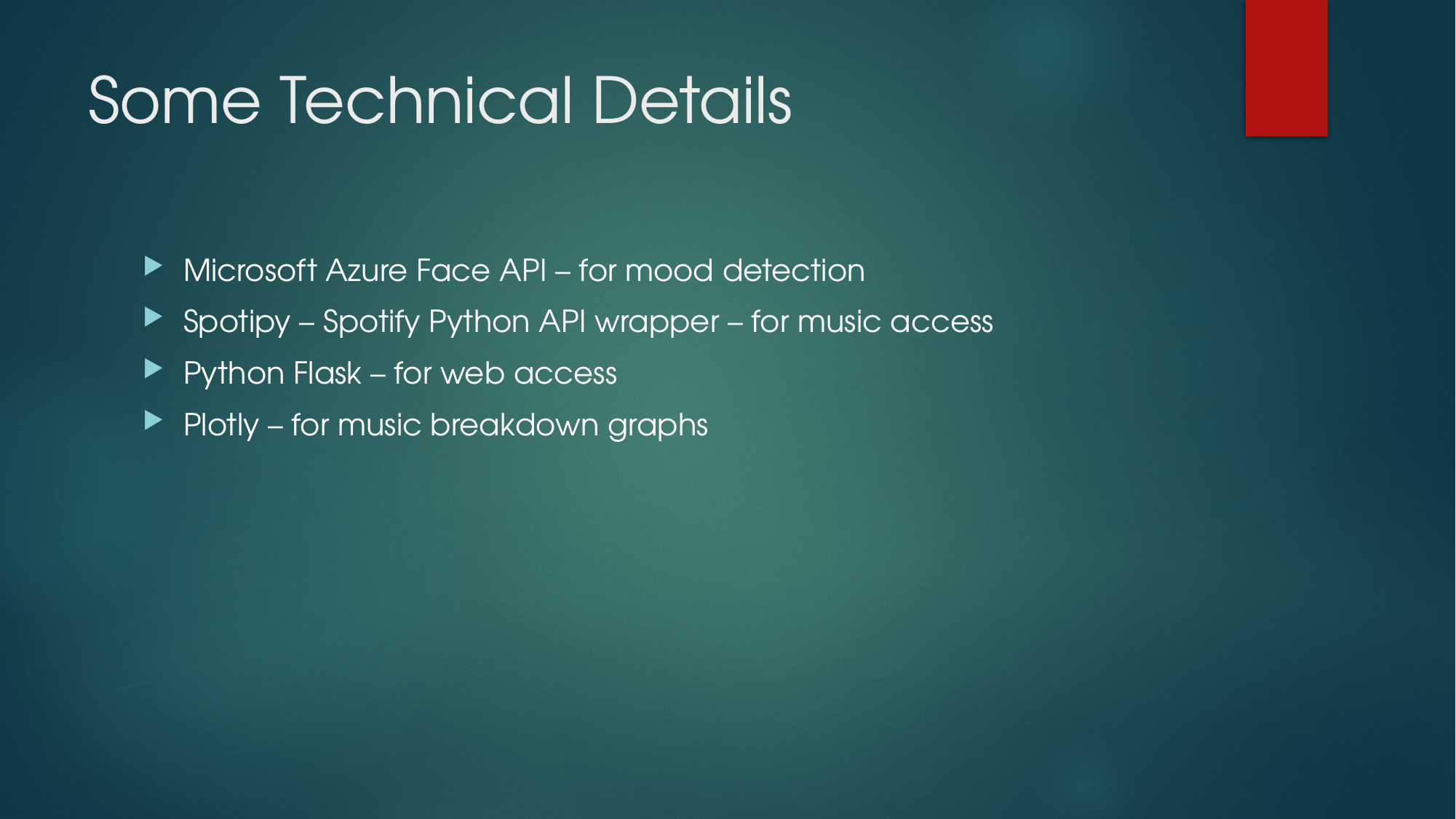

# Some Technical Details
Microsoft Azure Face API – for mood detection
Spotipy – Spotify Python API wrapper – for music access
Python Flask – for web access
Plotly – for music breakdown graphs